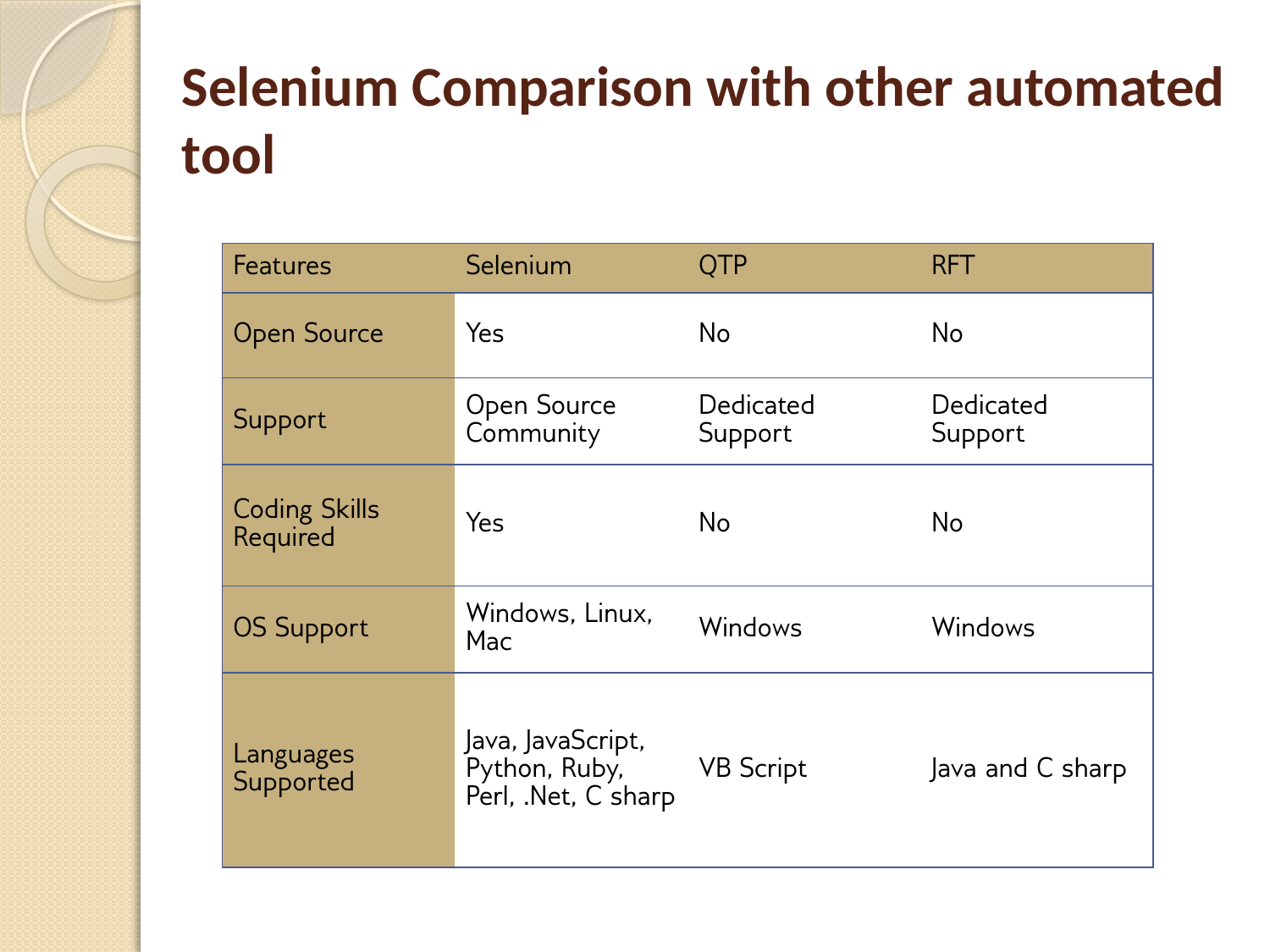

# Selenium Comparison with other automated tool
| Features | Selenium | QTP | RFT |
| --- | --- | --- | --- |
| Open Source | Yes | No | No |
| Support | Open Source Community | Dedicated Support | Dedicated Support |
| Coding Skills Required | Yes | No | No |
| OS Support | Windows, Linux, Mac | Windows | Windows |
| Languages Supported | Java, JavaScript, Python, Ruby, Perl, .Net, C sharp | VB Script | Java and C sharp |